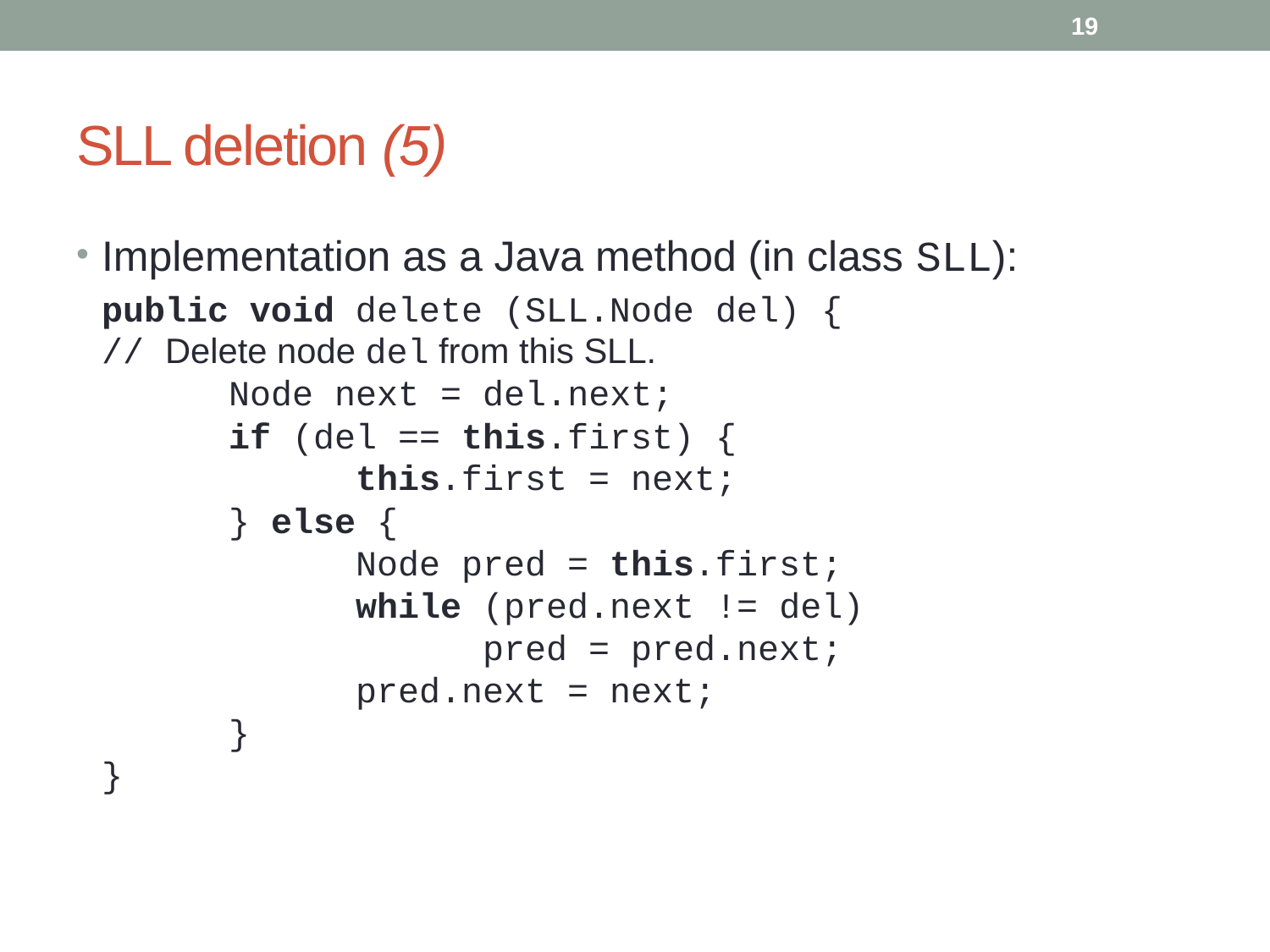

19
# SLL deletion (5)
Implementation as a Java method (in class SLL):
	public void delete (SLL.Node del) {
// Delete node del from this SLL.
	Node next = del.next;
	if (del == this.first) {
		this.first = next;
	} else {
		Node pred = this.first;
		while (pred.next != del)
			pred = pred.next;
		pred.next = next;
	}
}